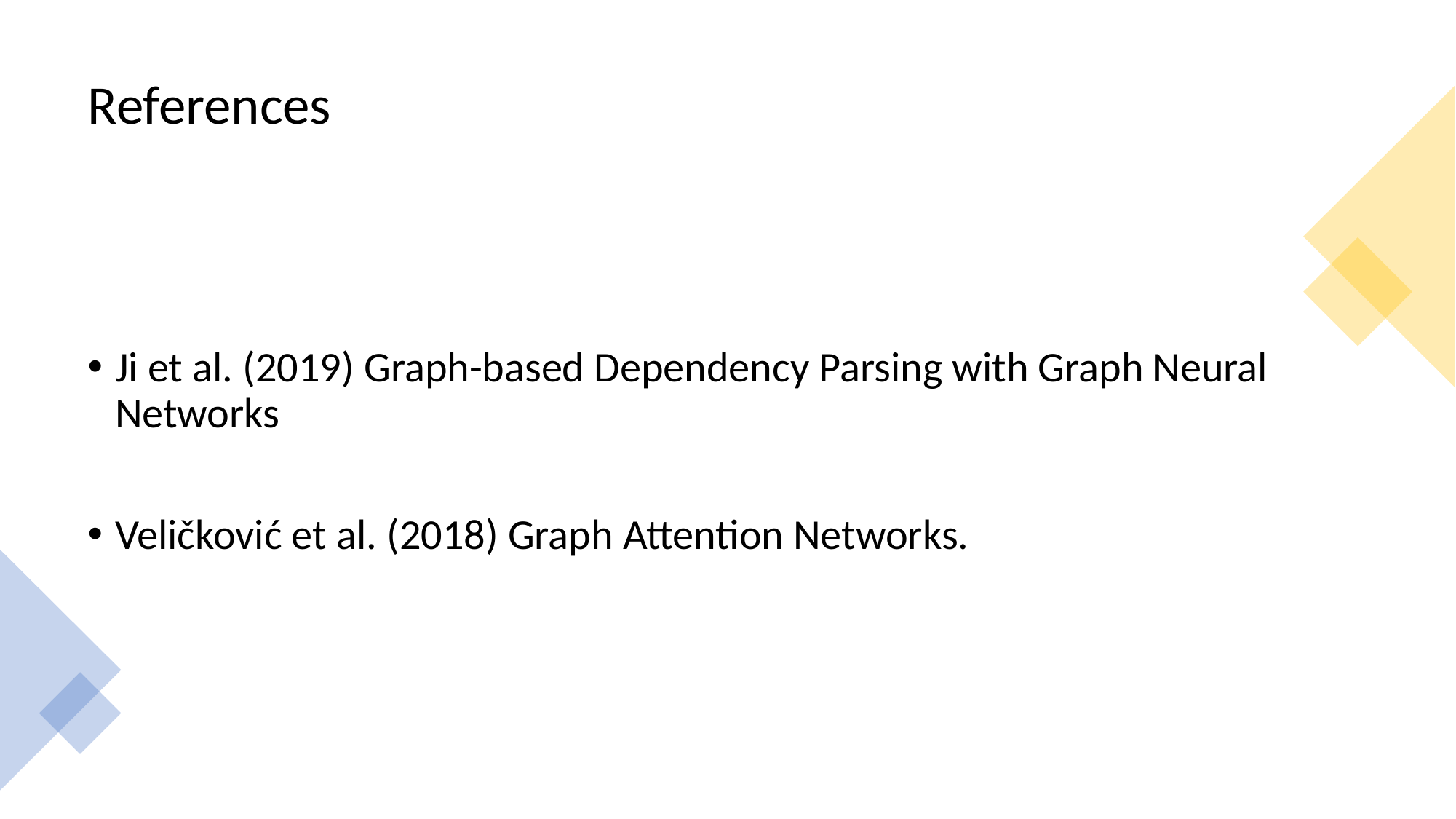

# References

Ji et al. (2019) Graph-based Dependency Parsing with Graph Neural Networks

Veličković et al. (2018) Graph Attention Networks.

32